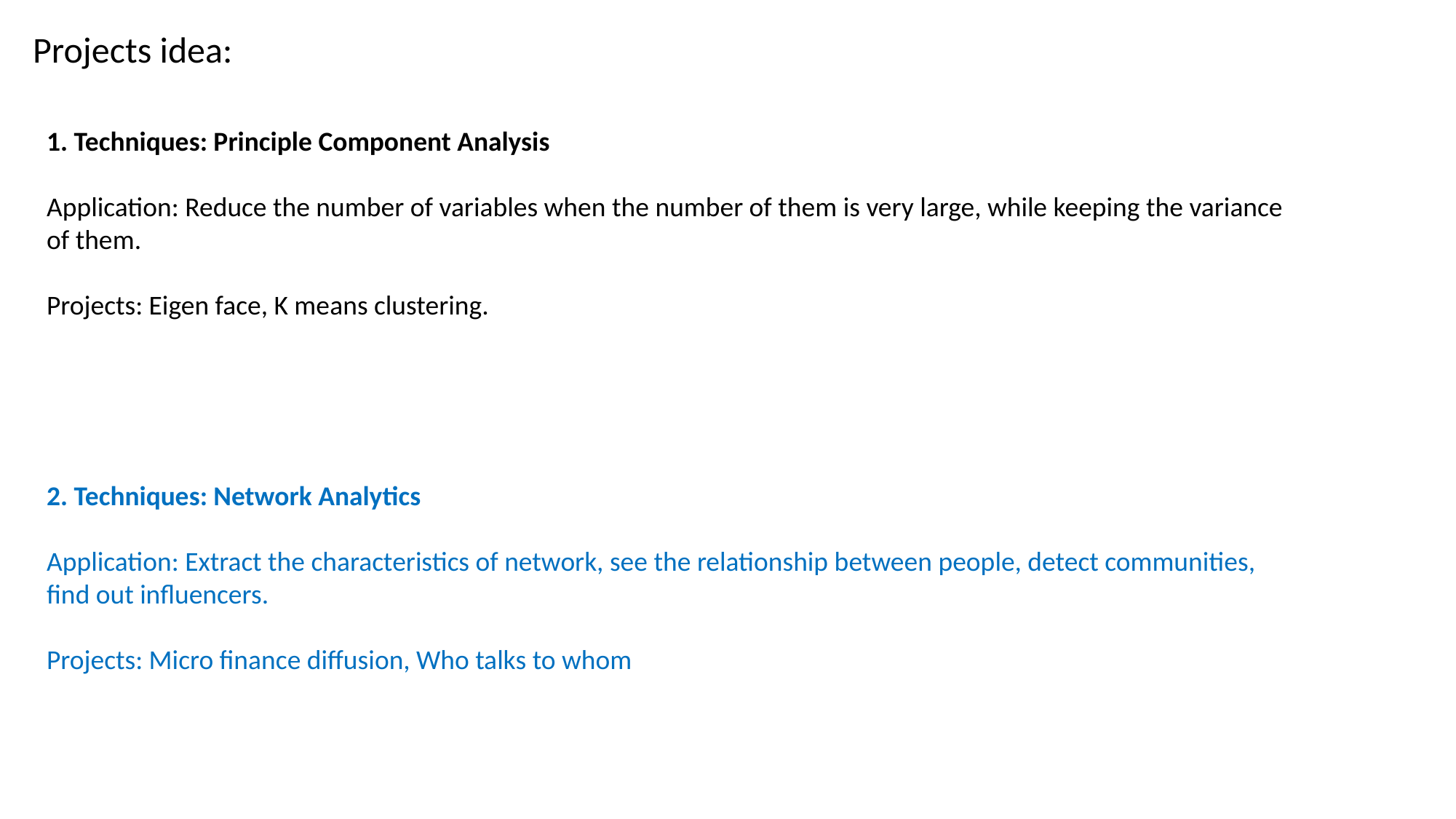

Projects idea:
1. Techniques: Principle Component Analysis

Application: Reduce the number of variables when the number of them is very large, while keeping the variance of them.

Projects: Eigen face, K means clustering.
2. Techniques: Network Analytics

Application: Extract the characteristics of network, see the relationship between people, detect communities, find out influencers.

Projects: Micro finance diffusion, Who talks to whom